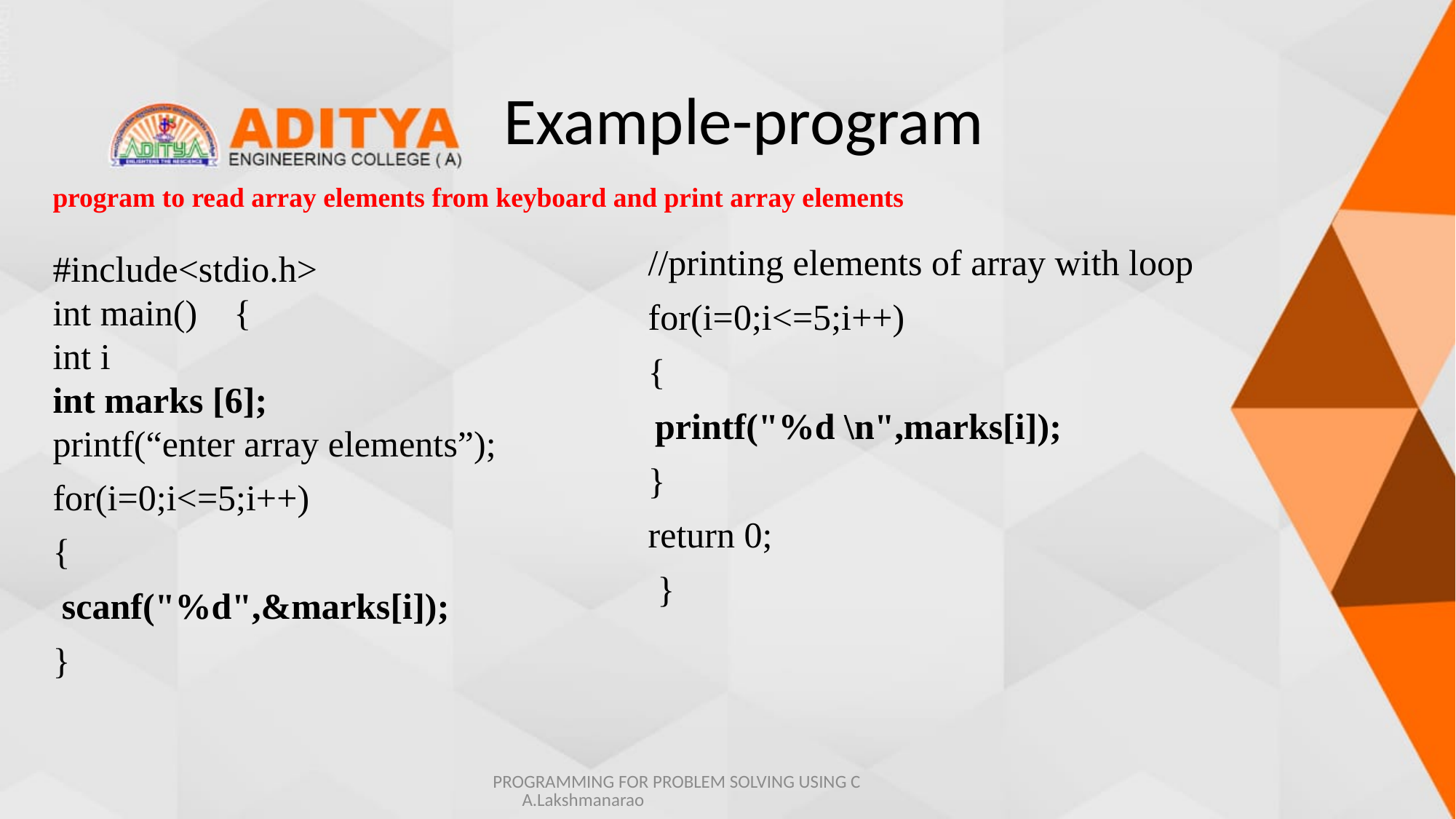

# Example-program
program to read array elements from keyboard and print array elements

#include<stdio.h>
int main()    {
int i
int marks [6];
printf(“enter array elements”);
for(i=0;i<=5;i++)
{
 scanf("%d",&marks[i]);
}

//printing elements of array with loop
for(i=0;i<=5;i++)
{
 printf("%d \n",marks[i]);
}
return 0;
 }
PROGRAMMING FOR PROBLEM SOLVING USING C                               A.Lakshmanarao